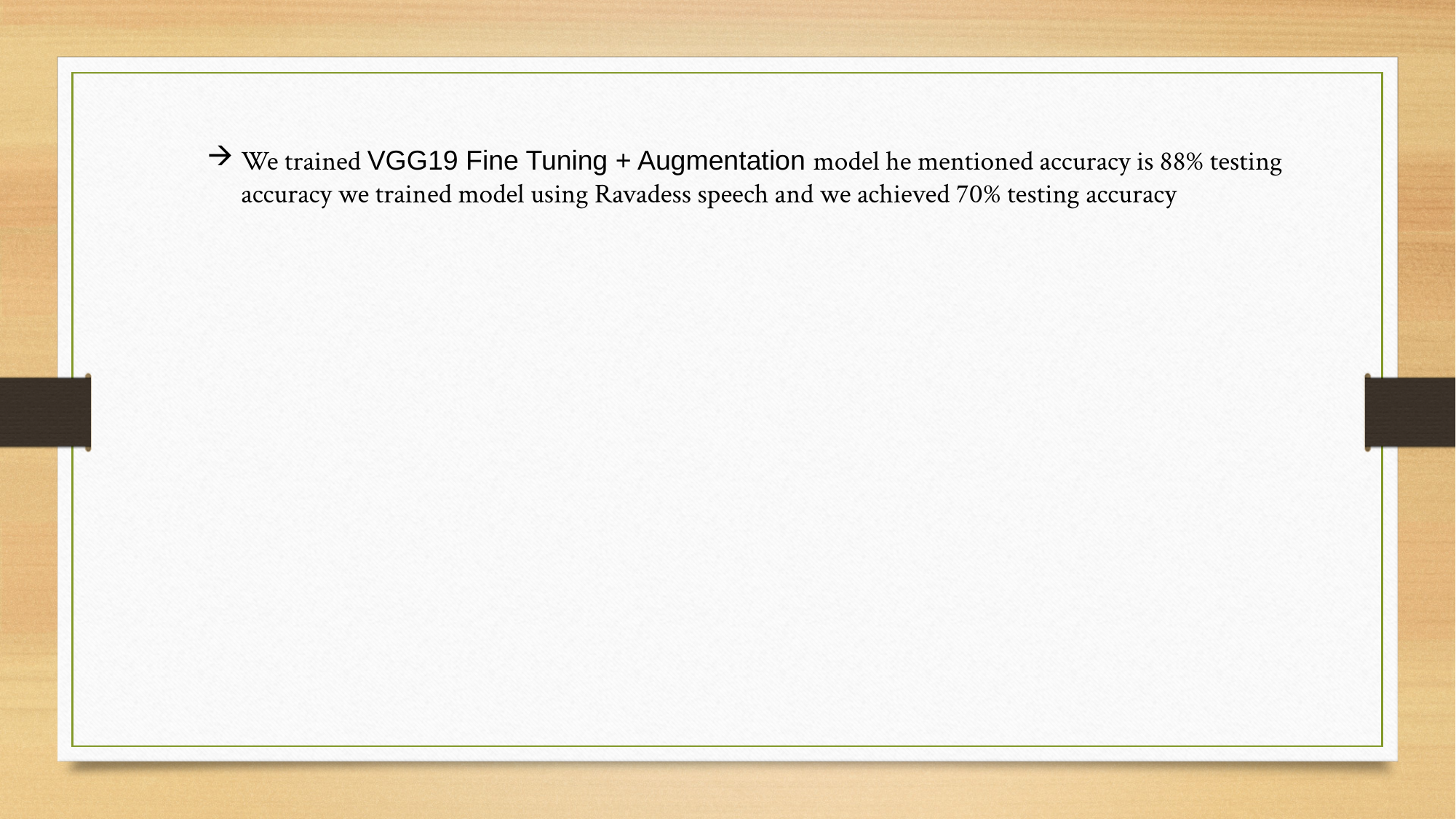

We trained VGG19 Fine Tuning + Augmentation model he mentioned accuracy is 88% testing accuracy we trained model using Ravadess speech and we achieved 70% testing accuracy